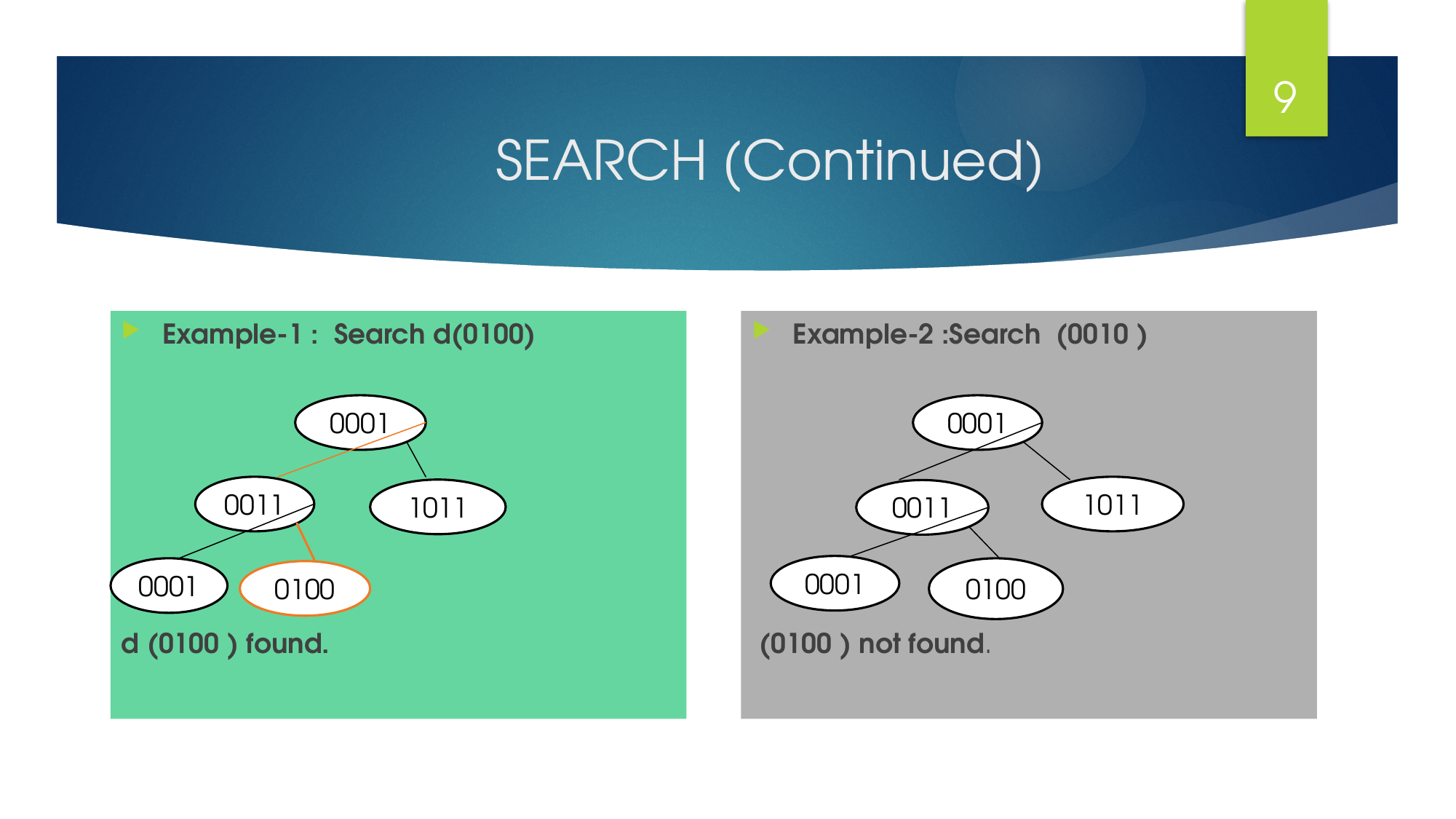

9
# SEARCH (Continued)
Example-1 :  Search d(0100)
d (0100 ) found.
Example-2 :Search  (0010 )
 (0100 ) not found.
0001
0001
0011
1011
1011
0011
0001
0001
0100
0100